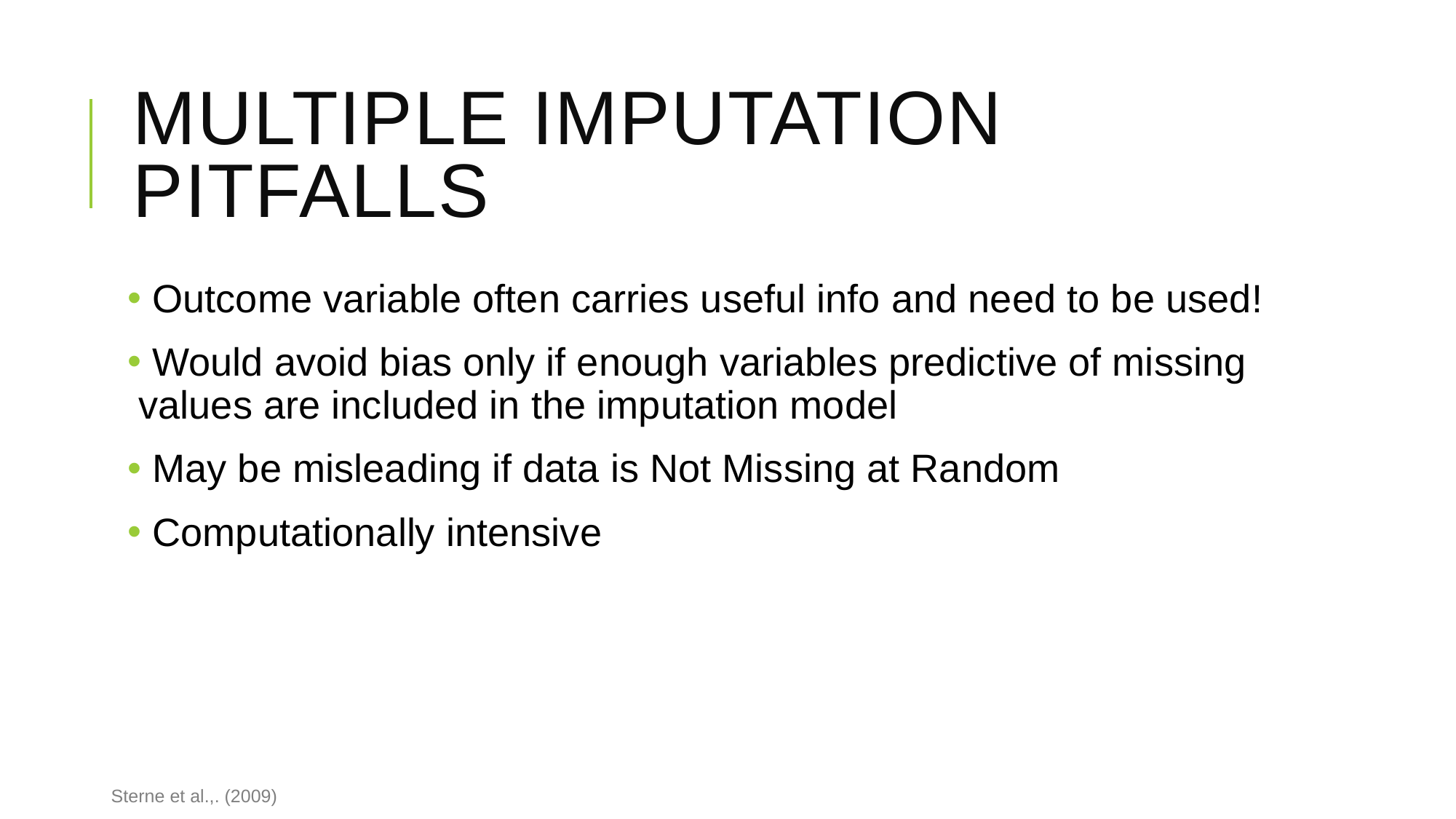

# Multiple imputation pitfalls
 Outcome variable often carries useful info and need to be used!
 Would avoid bias only if enough variables predictive of missing values are included in the imputation model
 May be misleading if data is Not Missing at Random
 Computationally intensive

Sterne et al.,. (2009)